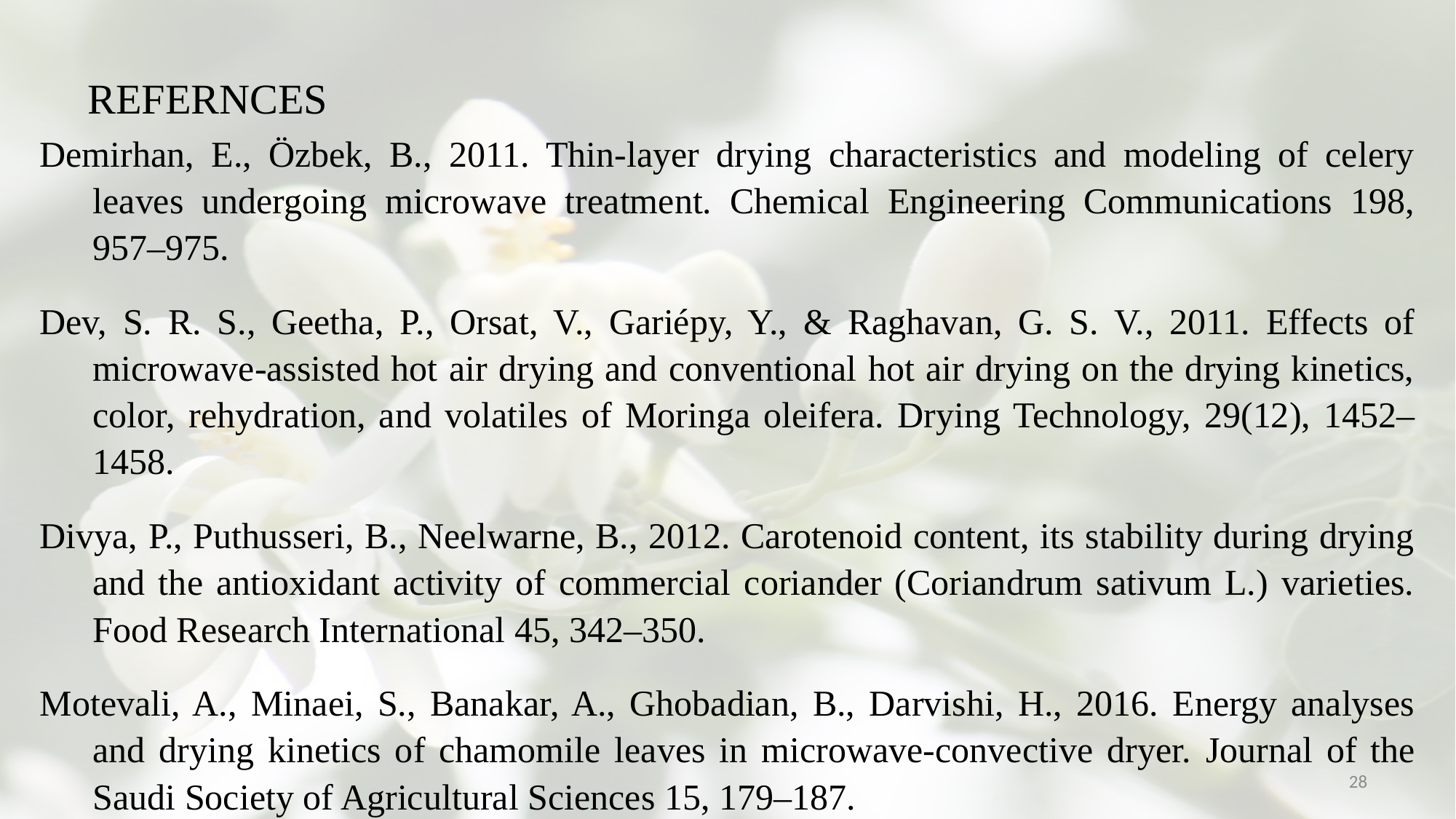

# REFERNCES
Demirhan, E., Özbek, B., 2011. Thin-layer drying characteristics and modeling of celery leaves undergoing microwave treatment. Chemical Engineering Communications 198, 957–975.
Dev, S. R. S., Geetha, P., Orsat, V., Gariépy, Y., & Raghavan, G. S. V., 2011. Effects of microwave-assisted hot air drying and conventional hot air drying on the drying kinetics, color, rehydration, and volatiles of Moringa oleifera. Drying Technology, 29(12), 1452–1458.
Divya, P., Puthusseri, B., Neelwarne, B., 2012. Carotenoid content, its stability during drying and the antioxidant activity of commercial coriander (Coriandrum sativum L.) varieties. Food Research International 45, 342–350.
Motevali, A., Minaei, S., Banakar, A., Ghobadian, B., Darvishi, H., 2016. Energy analyses and drying kinetics of chamomile leaves in microwave-convective dryer. Journal of the Saudi Society of Agricultural Sciences 15, 179–187.
28